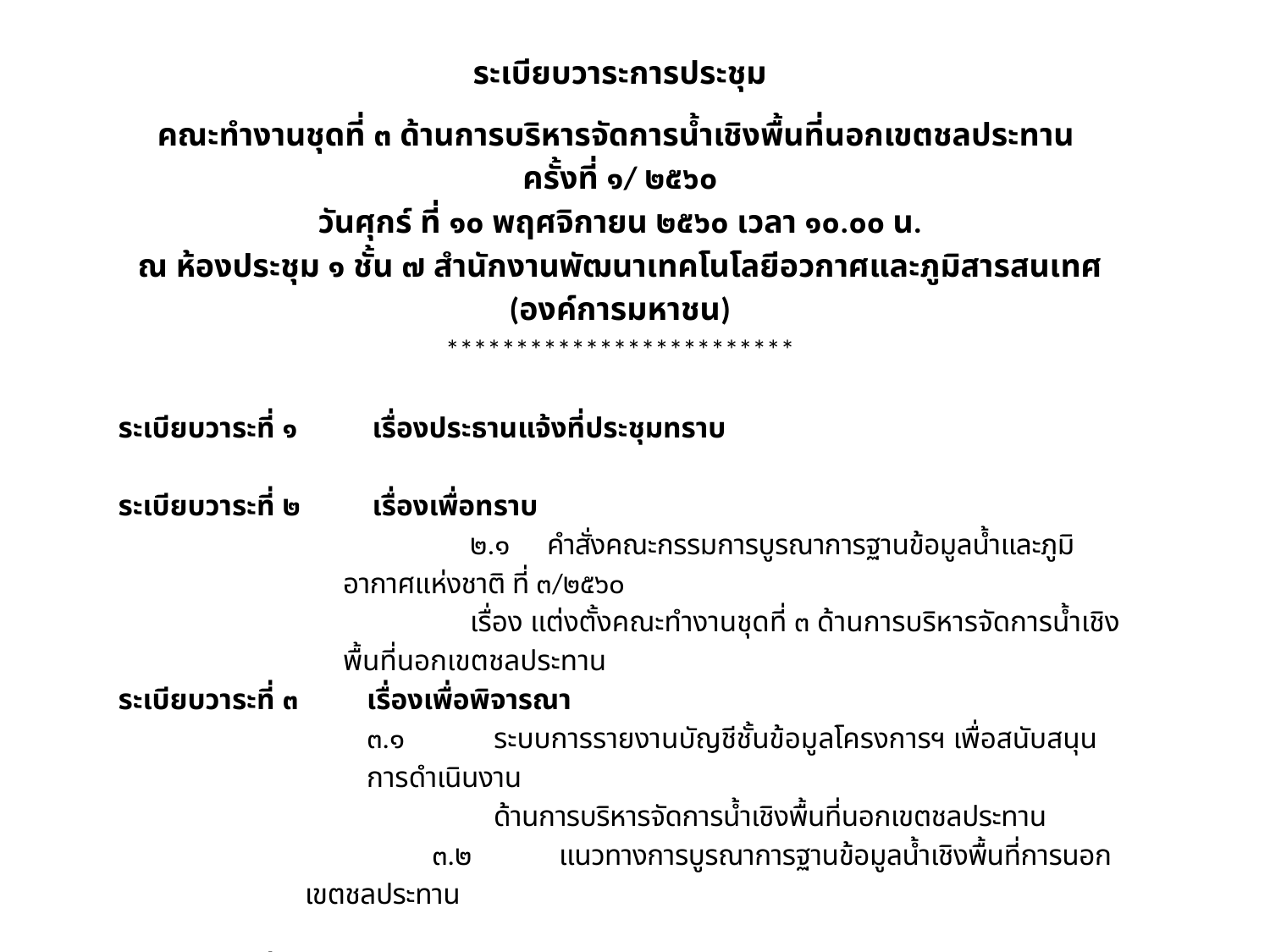

ระเบียบวาระการประชุม
คณะทำงานชุดที่ ๓ ด้านการบริหารจัดการน้ำเชิงพื้นที่นอกเขตชลประทาน
ครั้งที่ ๑/ ๒๕๖๐
วันศุกร์ ที่ ๑๐ พฤศจิกายน ๒๕๖๐ เวลา ๑๐.๐๐ น.
ณ ห้องประชุม ๑ ชั้น ๗ สำนักงานพัฒนาเทคโนโลยีอวกาศและภูมิสารสนเทศ (องค์การมหาชน)
*************************

ระเบียบวาระที่ ๑	เรื่องประธานแจ้งที่ประชุมทราบ

ระเบียบวาระที่ ๒	เรื่องเพื่อทราบ
		๒.๑     คำสั่งคณะกรรมการบูรณาการฐานข้อมูลน้ำและภูมิอากาศแห่งชาติ ที่ ๓/๒๕๖๐
		เรื่อง แต่งตั้งคณะทำงานชุดที่ ๓ ด้านการบริหารจัดการน้ำเชิงพื้นที่นอกเขตชลประทาน
ระเบียบวาระที่ ๓	เรื่องเพื่อพิจารณา
	๓.๑	ระบบการรายงานบัญชีชั้นข้อมูลโครงการฯ เพื่อสนับสนุนการดำเนินงาน
		ด้านการบริหารจัดการน้ำเชิงพื้นที่นอกเขตชลประทาน
	๓.๒	แนวทางการบูรณาการฐานข้อมูลน้ำเชิงพื้นที่การนอกเขตชลประทาน

ระเบียบวาระที่ ๔	เรื่องอื่นๆ (ถ้ามี)